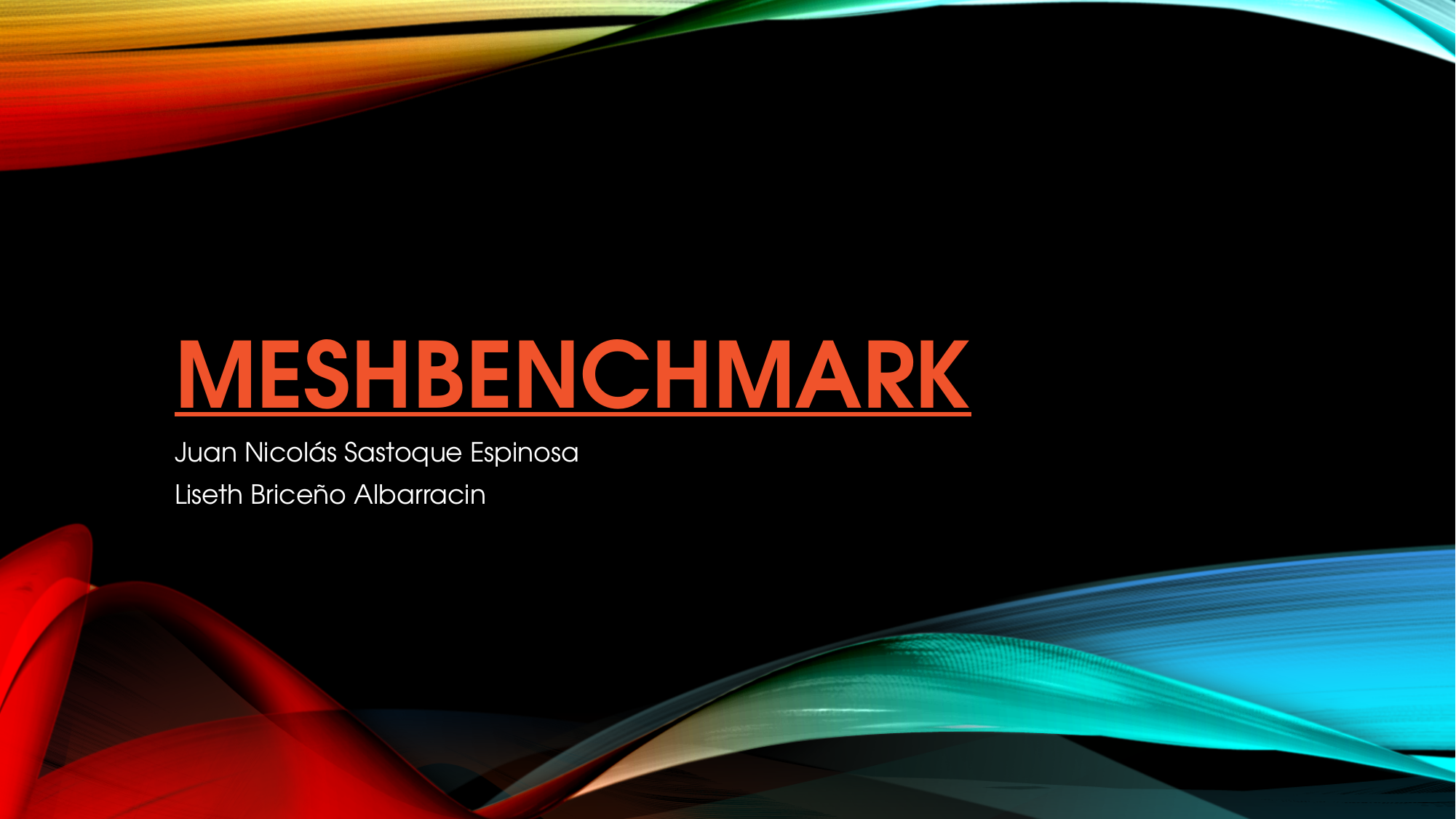

# Meshbenchmark
Juan Nicolás Sastoque Espinosa
Liseth Briceño Albarracin